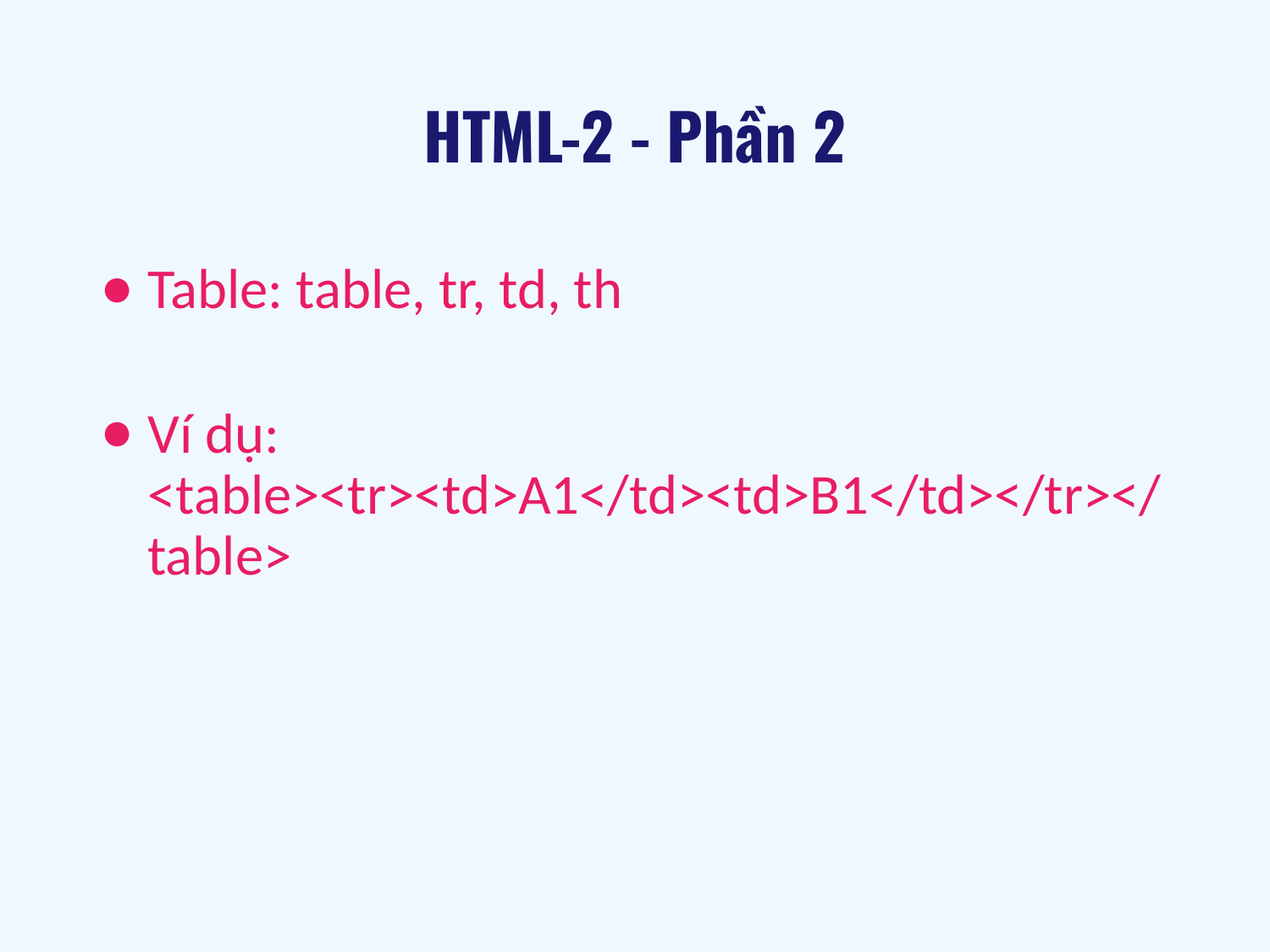

# HTML-2 - Phần 2
Table: table, tr, td, th

Ví dụ: <table><tr><td>A1</td><td>B1</td></tr></table>